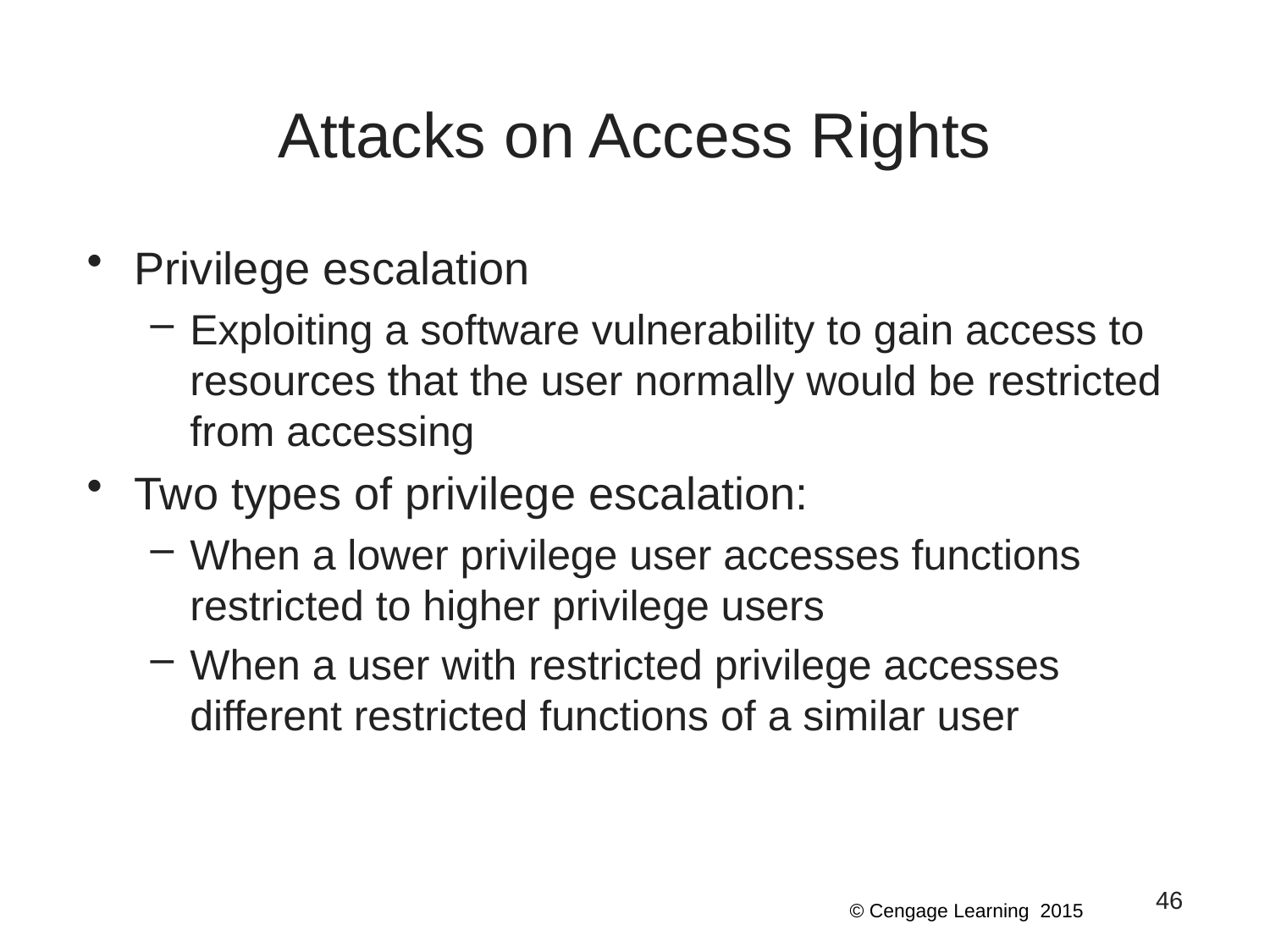

# Attacks on Access Rights
Privilege escalation
Exploiting a software vulnerability to gain access to resources that the user normally would be restricted from accessing
Two types of privilege escalation:
When a lower privilege user accesses functions restricted to higher privilege users
When a user with restricted privilege accesses different restricted functions of a similar user
46